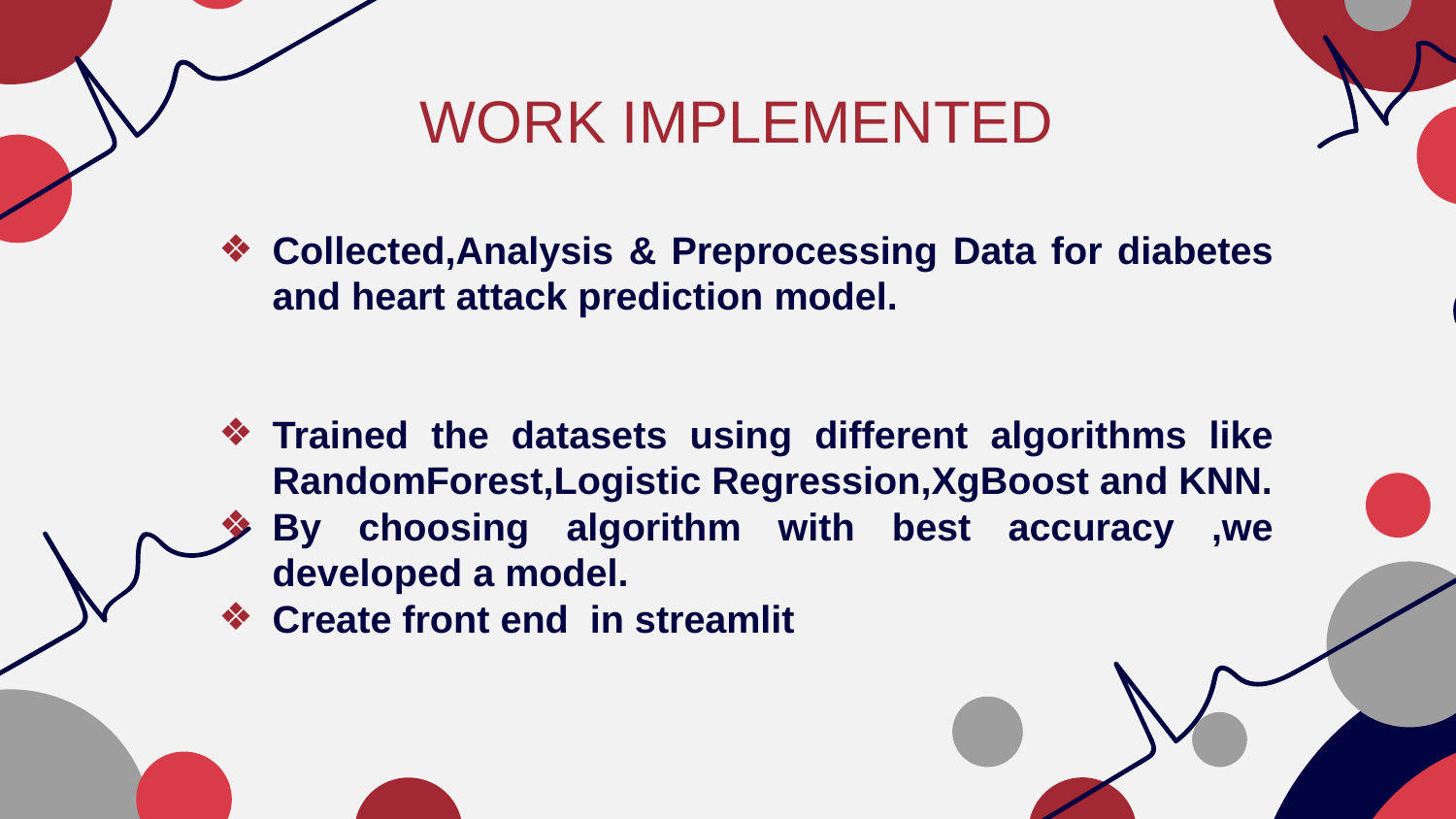

# WORK IMPLEMENTED
Collected,Analysis & Preprocessing Data for diabetes and heart attack prediction model.
Trained the datasets using different algorithms like RandomForest,Logistic Regression,XgBoost and KNN.
By choosing algorithm with best accuracy ,we developed a model.
Create front end  in streamlit